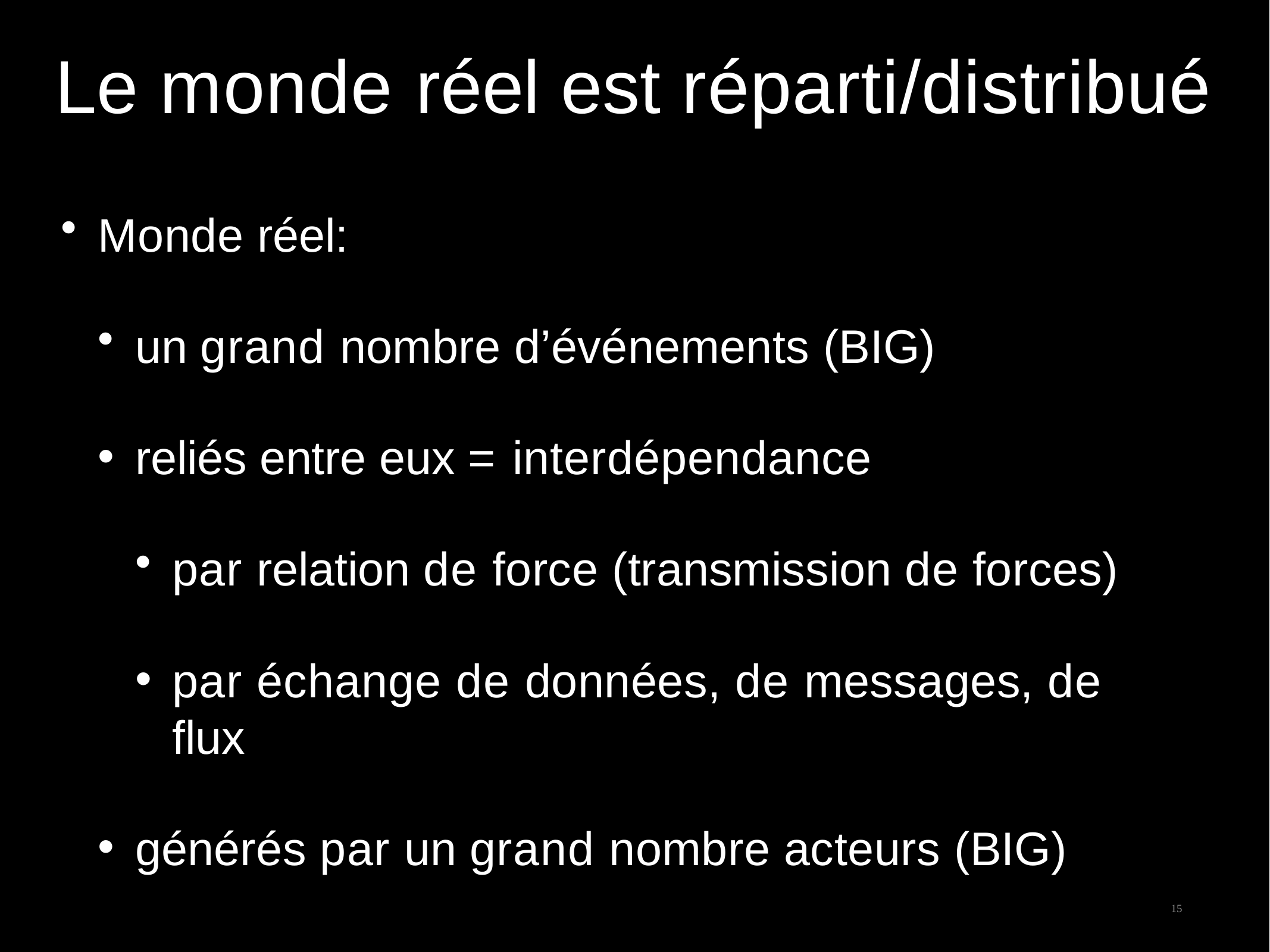

15
# Le monde réel est réparti/distribué
Monde réel:

un grand nombre d’événements (BIG)

reliés entre eux = interdépendance

par relation de force (transmission de forces)

par échange de données, de messages, de flux

générés par un grand nombre acteurs (BIG)